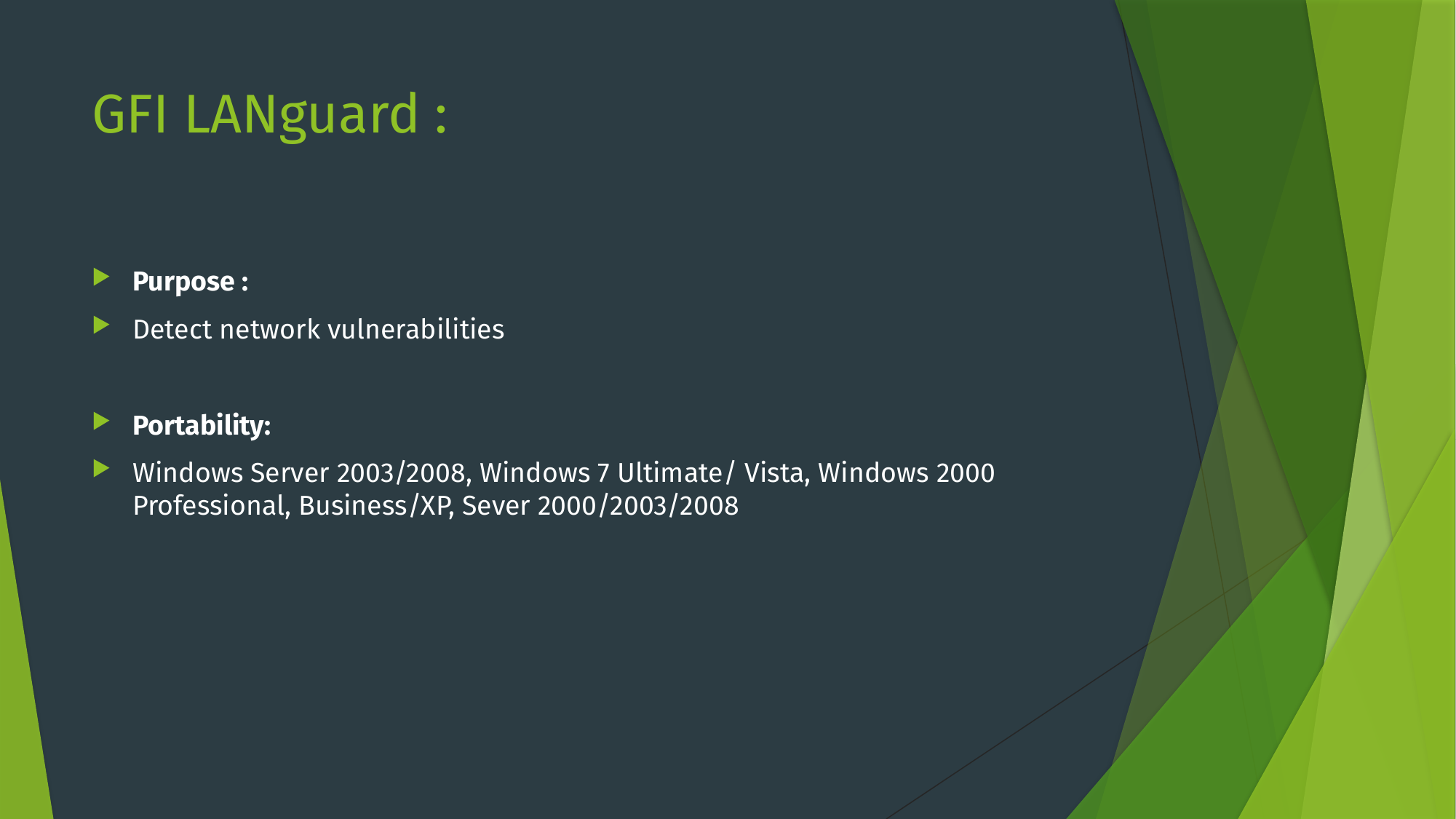

# GFI LANguard :
Purpose :
Detect network vulnerabilities

Portability:
Windows Server 2003/2008, Windows 7 Ultimate/ Vista, Windows 2000 Professional, Business/XP, Sever 2000/2003/2008